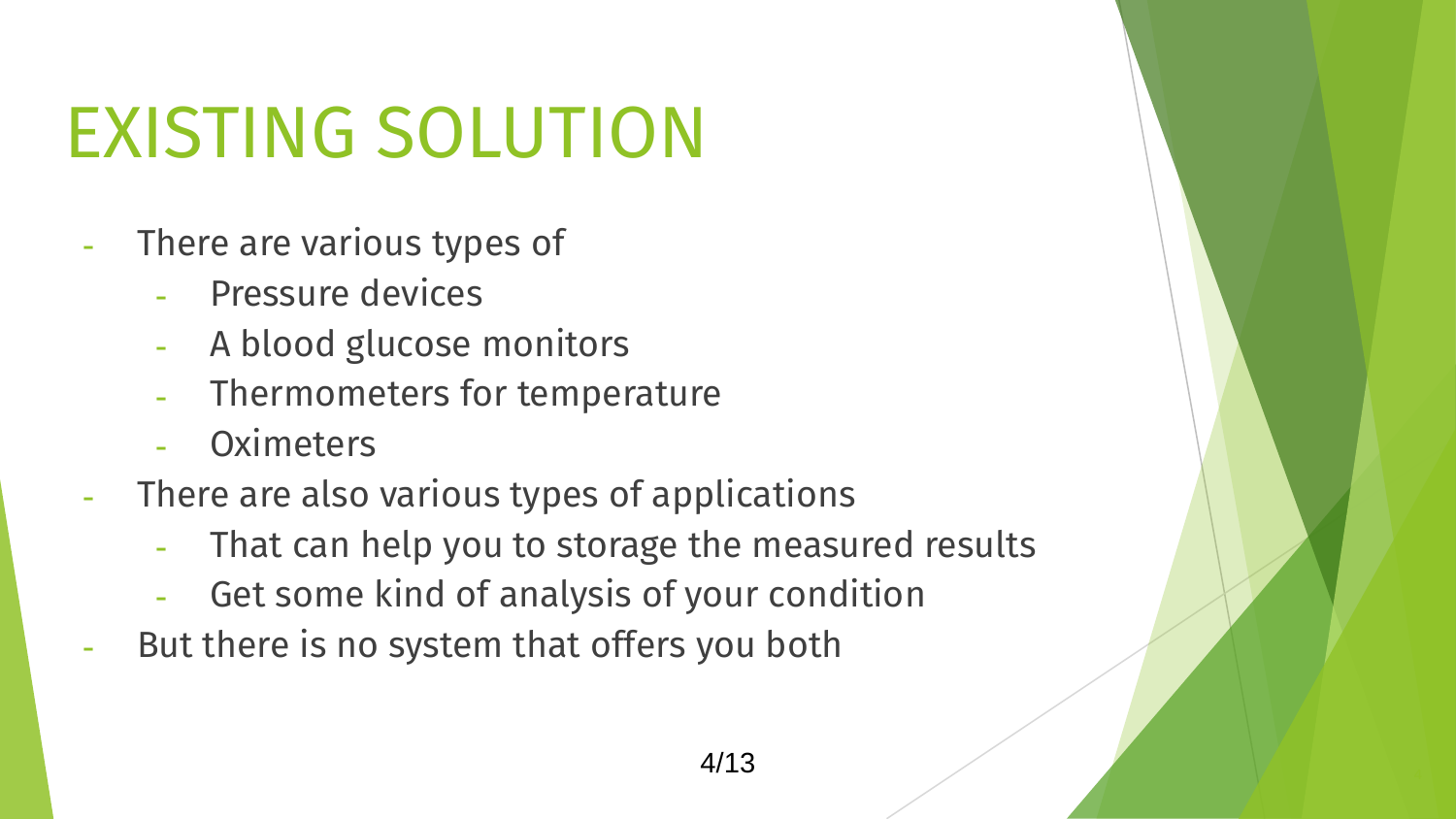

# EXISTING SOLUTION
There are various types of
Pressure devices
A blood glucose monitors
Thermometers for temperature
Oximeters
There are also various types of applications
That can help you to storage the measured results
Get some kind of analysis of your condition
But there is no system that offers you both
4/13
4